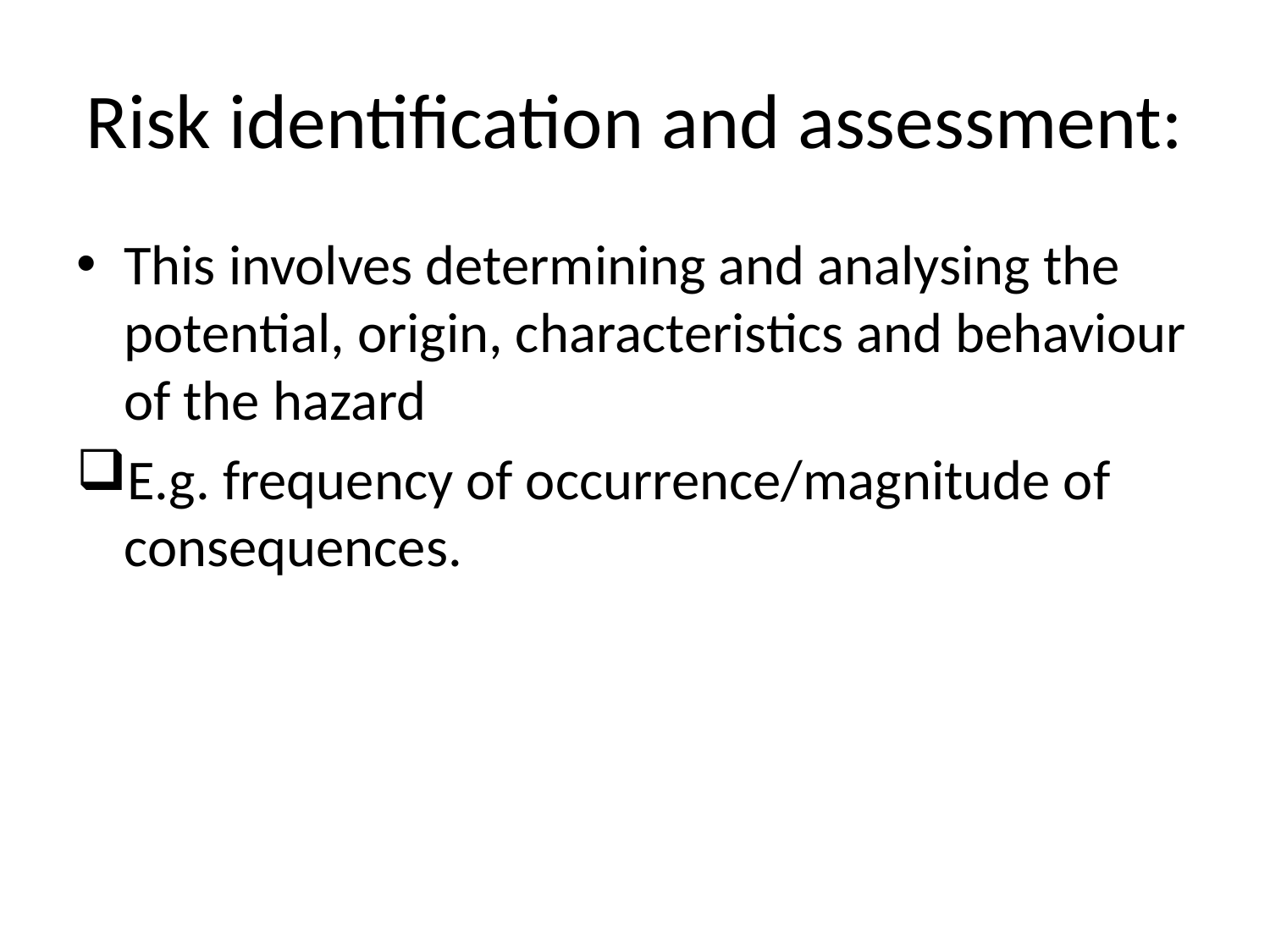

# Risk identification and assessment:
This involves determining and analysing the potential, origin, characteristics and behaviour of the hazard
E.g. frequency of occurrence/magnitude of consequences.